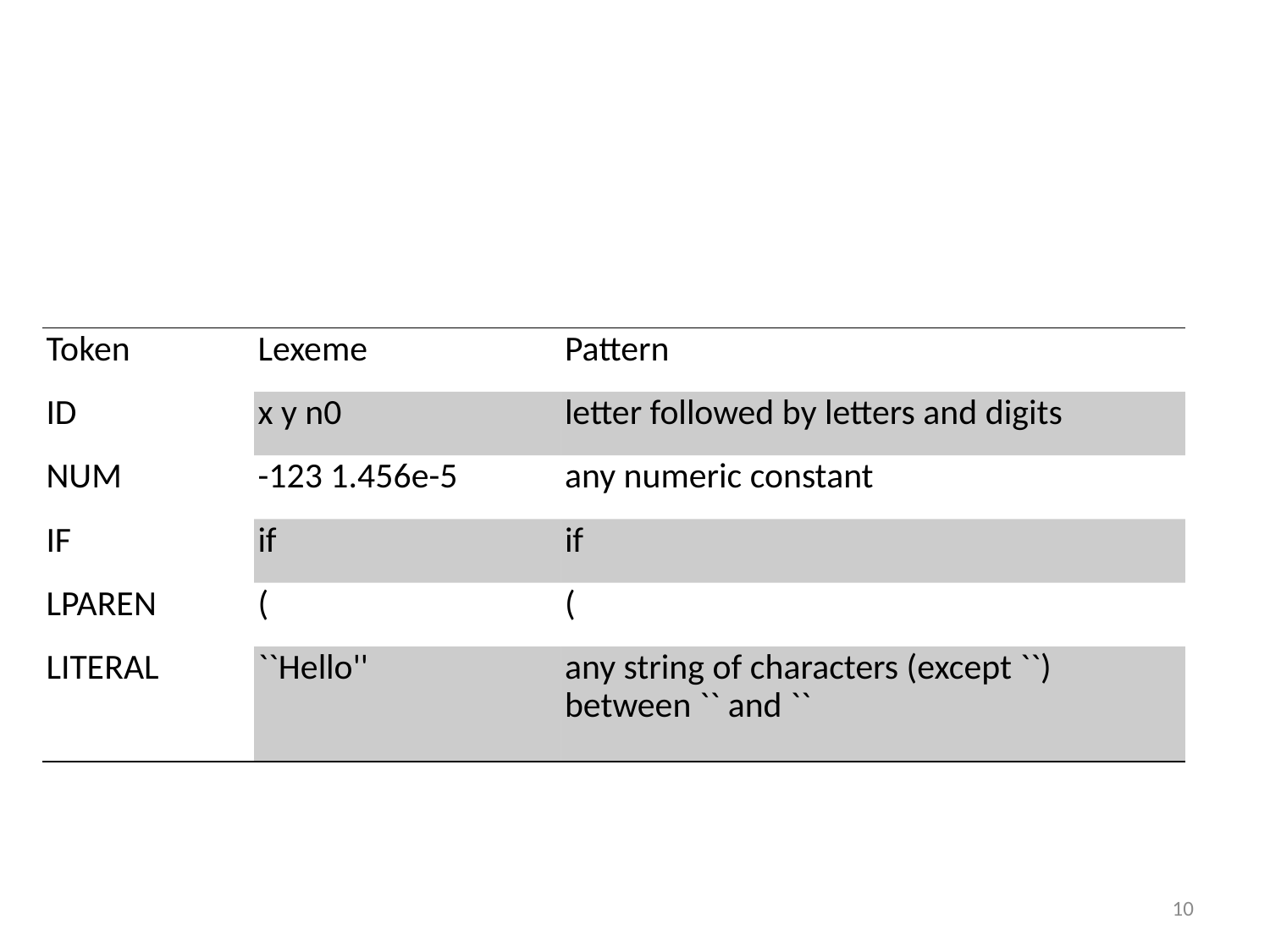

#
| Token | Lexeme | Pattern |
| --- | --- | --- |
| ID | x y n0 | letter followed by letters and digits |
| NUM | -123 1.456e-5 | any numeric constant |
| IF | if | if |
| LPAREN | ( | ( |
| LITERAL | ``Hello'' | any string of characters (except ``) between `` and `` |
10